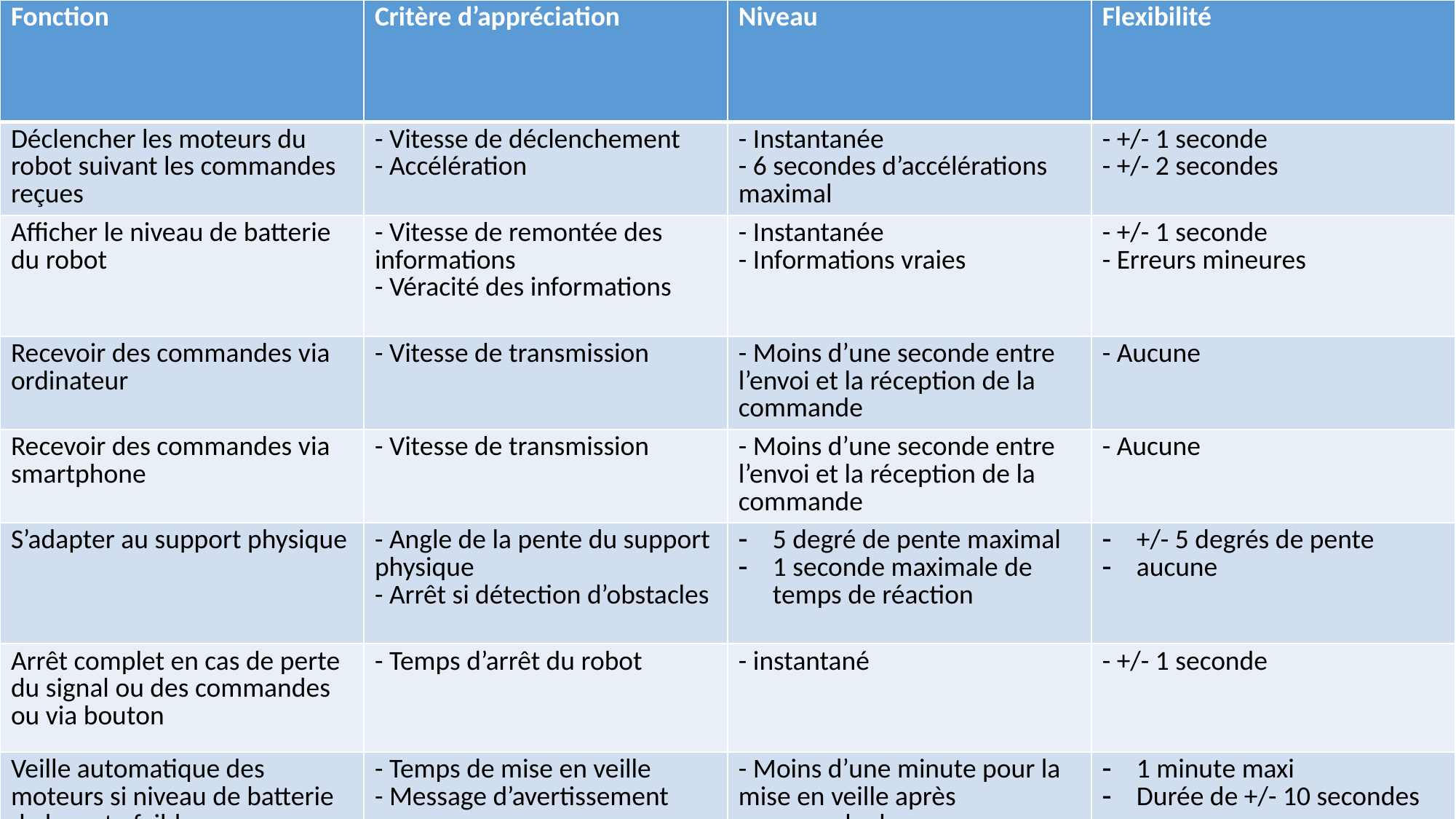

| Fonction | Critère d’appréciation | Niveau | Flexibilité |
| --- | --- | --- | --- |
| Déclencher les moteurs du robot suivant les commandes reçues | - Vitesse de déclenchement - Accélération | - Instantanée - 6 secondes d’accélérations maximal | - +/- 1 seconde - +/- 2 secondes |
| Afficher le niveau de batterie du robot | - Vitesse de remontée des informations - Véracité des informations | - Instantanée - Informations vraies | - +/- 1 seconde - Erreurs mineures |
| Recevoir des commandes via ordinateur | - Vitesse de transmission | - Moins d’une seconde entre l’envoi et la réception de la commande | - Aucune |
| Recevoir des commandes via smartphone | - Vitesse de transmission | - Moins d’une seconde entre l’envoi et la réception de la commande | - Aucune |
| S’adapter au support physique | - Angle de la pente du support physique - Arrêt si détection d’obstacles | 5 degré de pente maximal 1 seconde maximale de temps de réaction | +/- 5 degrés de pente aucune |
| Arrêt complet en cas de perte du signal ou des commandes ou via bouton | - Temps d’arrêt du robot | - instantané | - +/- 1 seconde |
| Veille automatique des moteurs si niveau de batterie de la carte faible | - Temps de mise en veille - Message d’avertissement | - Moins d’une minute pour la mise en veille après sauvegarde des programmes - Affichage automatique et durée de 15 secondes pour le message d’avertissement | 1 minute maxi Durée de +/- 10 secondes |